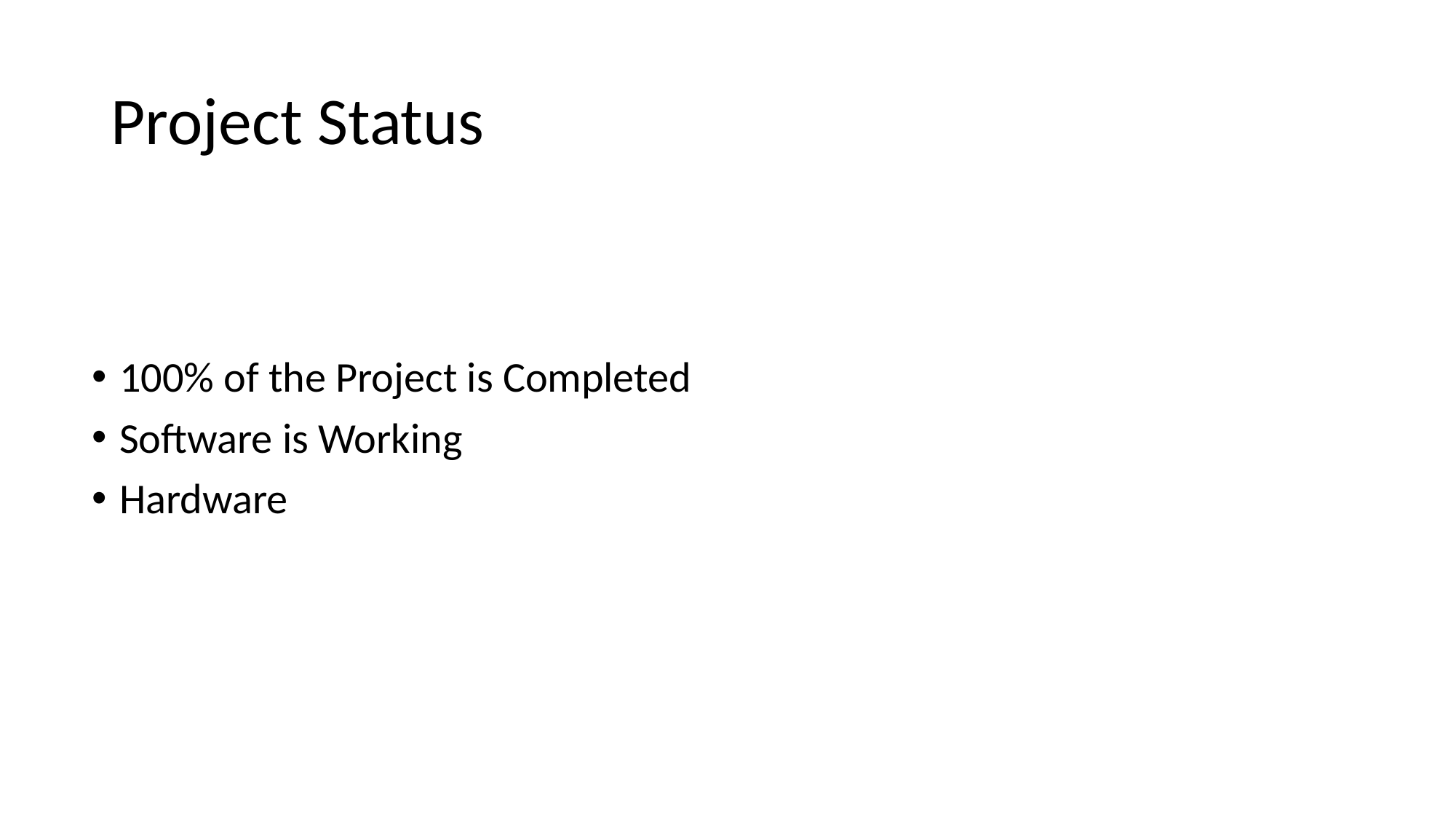

# Project Status
100% of the Project is Completed
Software is Working
Hardware